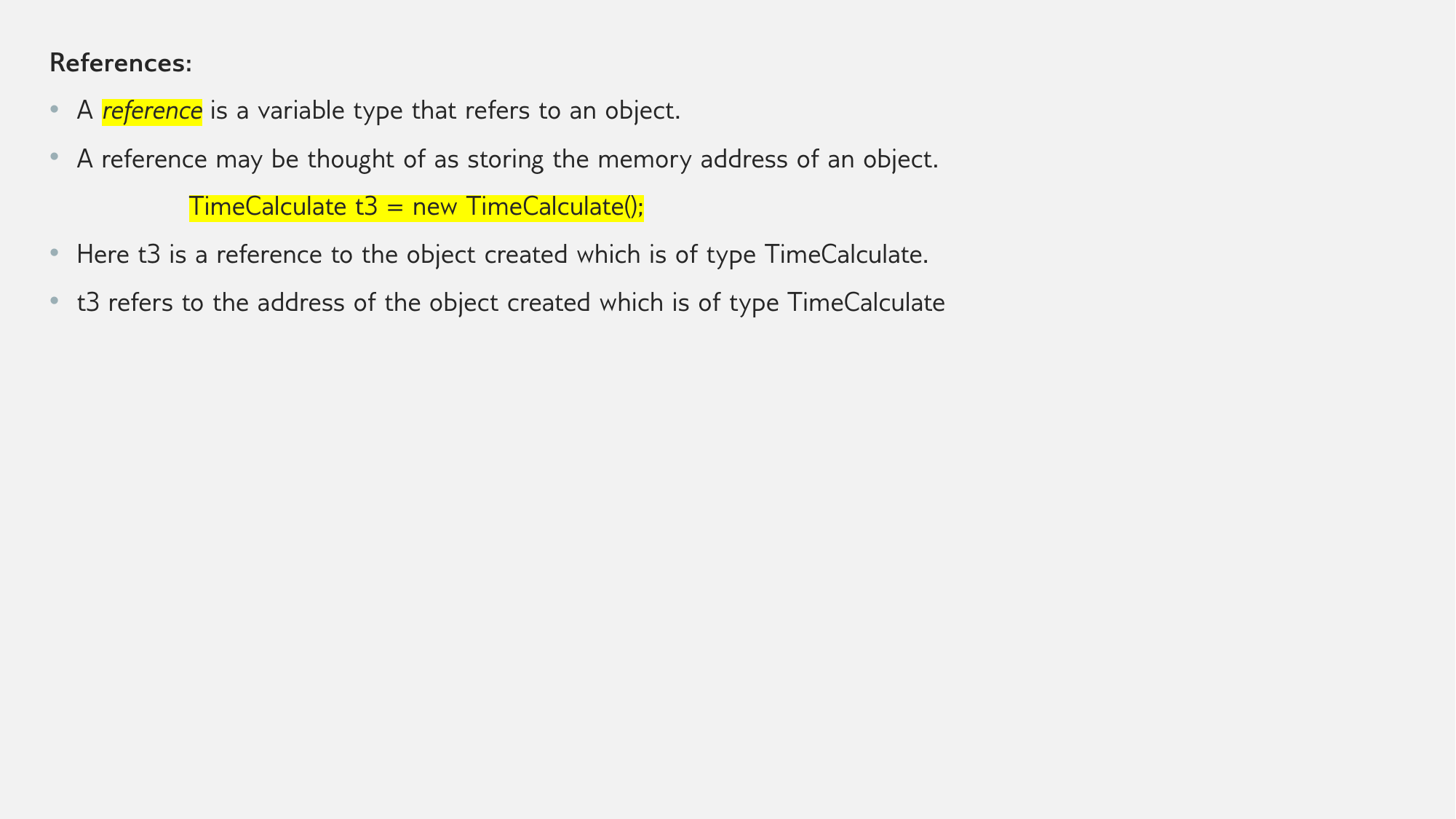

References:
A reference is a variable type that refers to an object.
A reference may be thought of as storing the memory address of an object.
                 TimeCalculate t3 = new TimeCalculate();
Here t3 is a reference to the object created which is of type TimeCalculate.
t3 refers to the address of the object created which is of type TimeCalculate